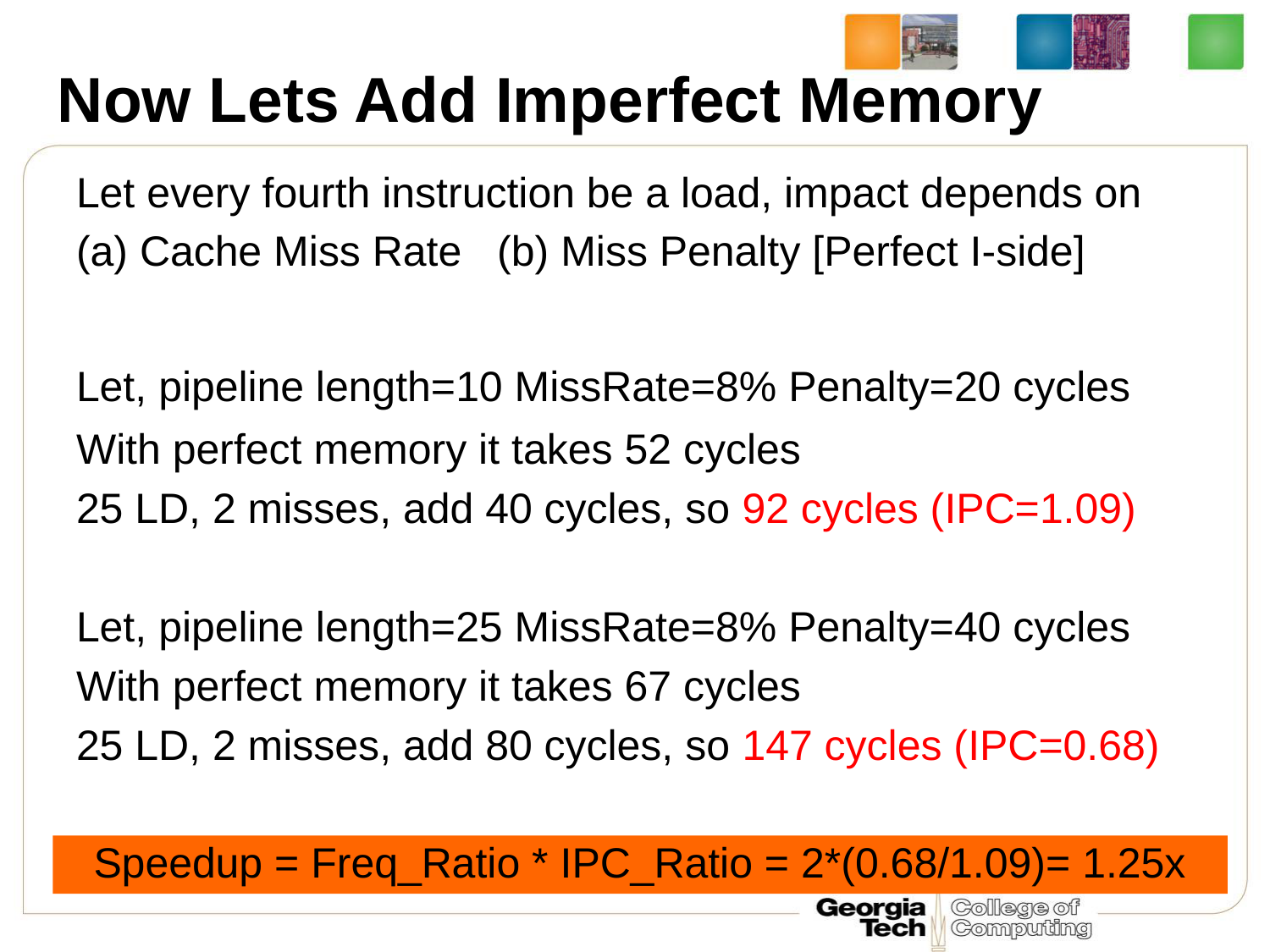

# Now Lets Add Imperfect Memory
Let every fourth instruction be a load, impact depends on
Cache Miss Rate   (b) Miss Penalty [Perfect I-side]

Let, pipeline length=10 MissRate=8% Penalty=20 cycles
With perfect memory it takes 52 cycles
25 LD, 2 misses, add 40 cycles, so 92 cycles (IPC=1.09)

Let, pipeline length=25 MissRate=8% Penalty=40 cycles
With perfect memory it takes 67 cycles
25 LD, 2 misses, add 80 cycles, so 147 cycles (IPC=0.68)

Speedup = Freq_Ratio * IPC_Ratio = 2*(0.68/1.09)= 1.25x